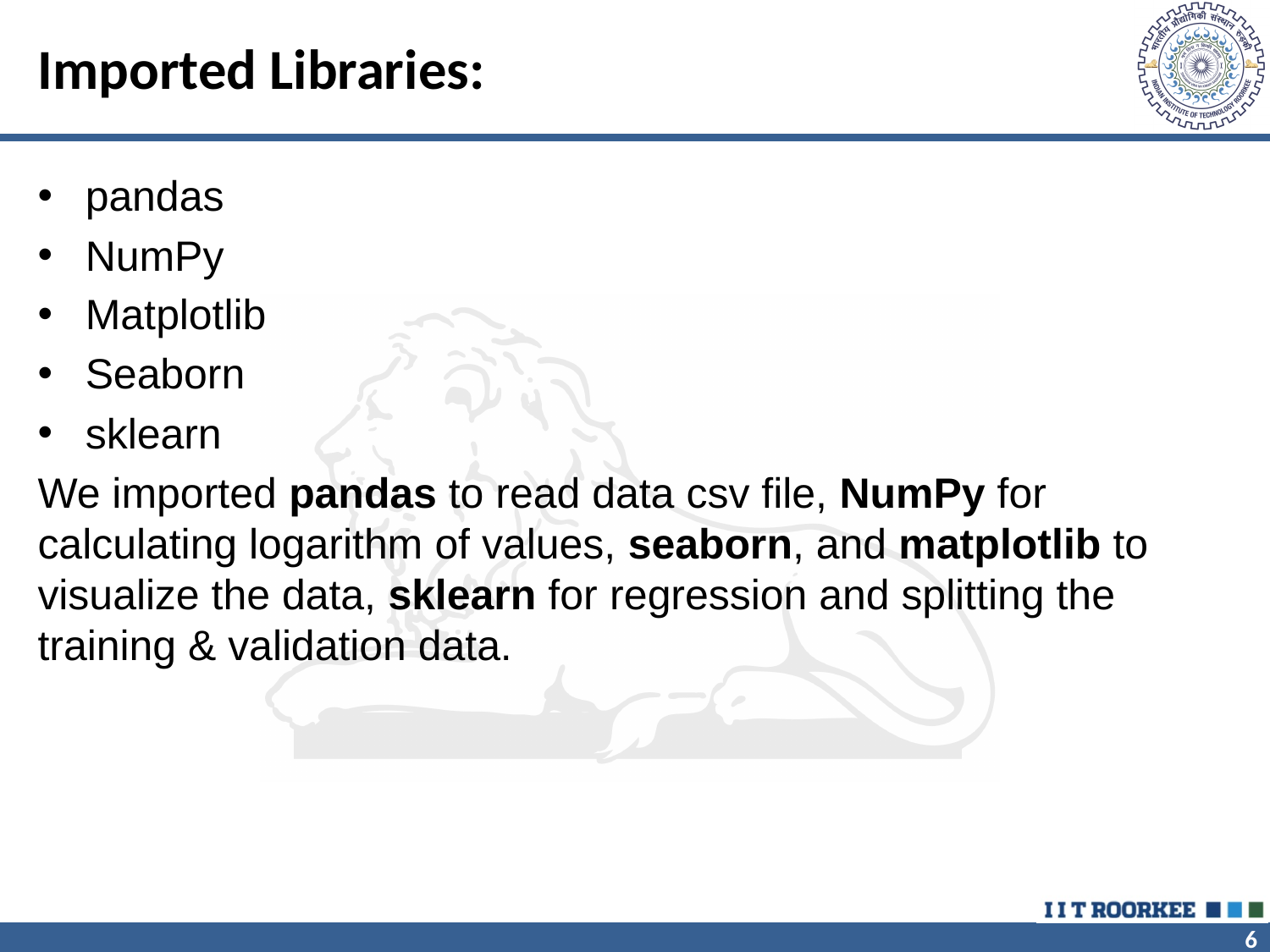

# Imported Libraries:
pandas
NumPy
Matplotlib
Seaborn
sklearn
We imported pandas to read data csv file, NumPy for calculating logarithm of values, seaborn, and matplotlib to visualize the data, sklearn for regression and splitting the training & validation data.